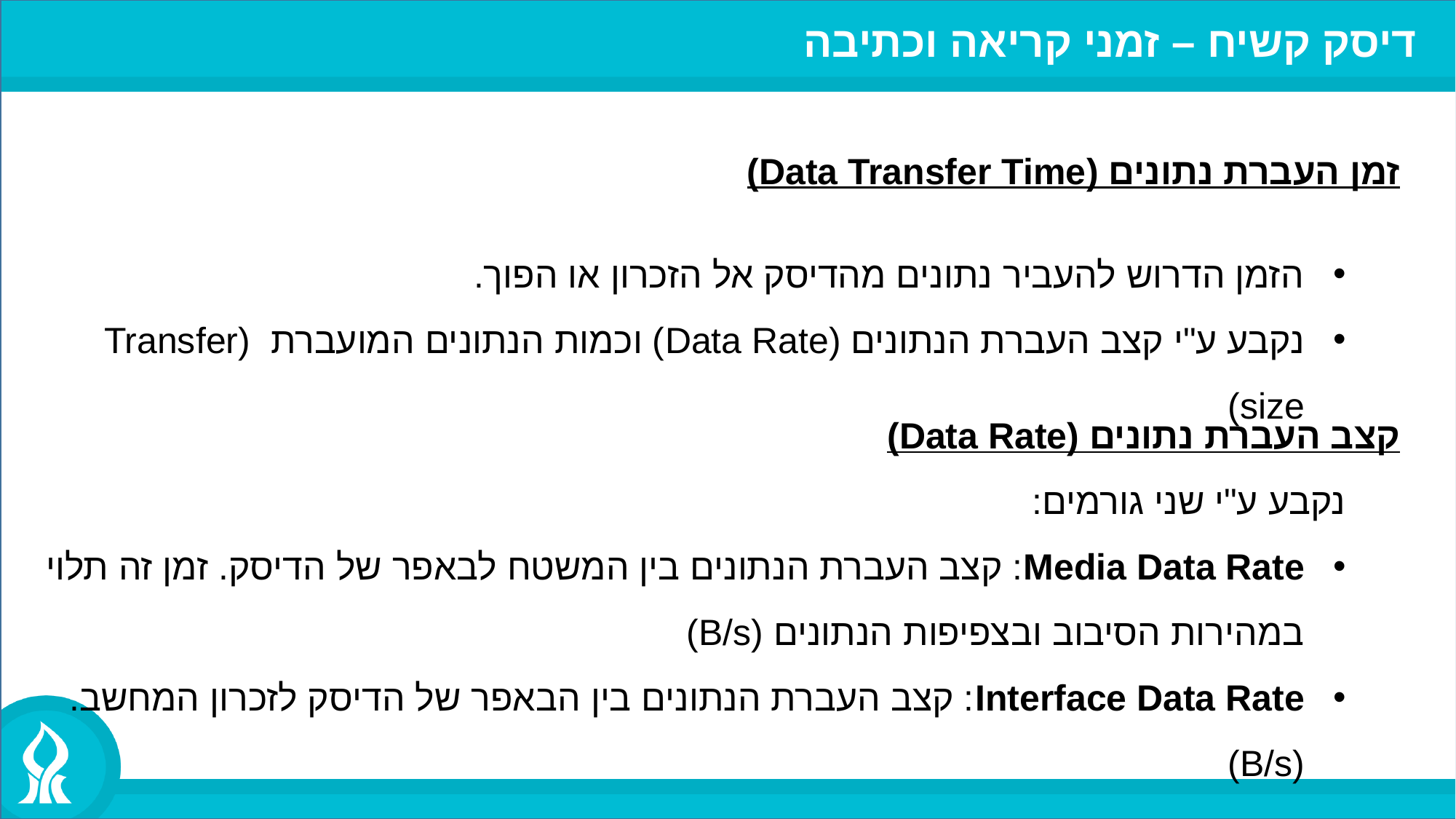

דיסק קשיח – זמני קריאה וכתיבה
זמן העברת נתונים (Data Transfer Time)

הזמן הדרוש להעביר נתונים מהדיסק אל הזכרון או הפוך.
נקבע ע"י קצב העברת הנתונים (Data Rate) וכמות הנתונים המועברת  (Transfer size)
קצב העברת נתונים (Data Rate)
נקבע ע"י שני גורמים:
Media Data Rate: קצב העברת הנתונים בין המשטח לבאפר של הדיסק. זמן זה תלוי במהירות הסיבוב ובצפיפות הנתונים (B/s)
Interface Data Rate: קצב העברת הנתונים בין הבאפר של הדיסק לזכרון המחשב. (B/s)